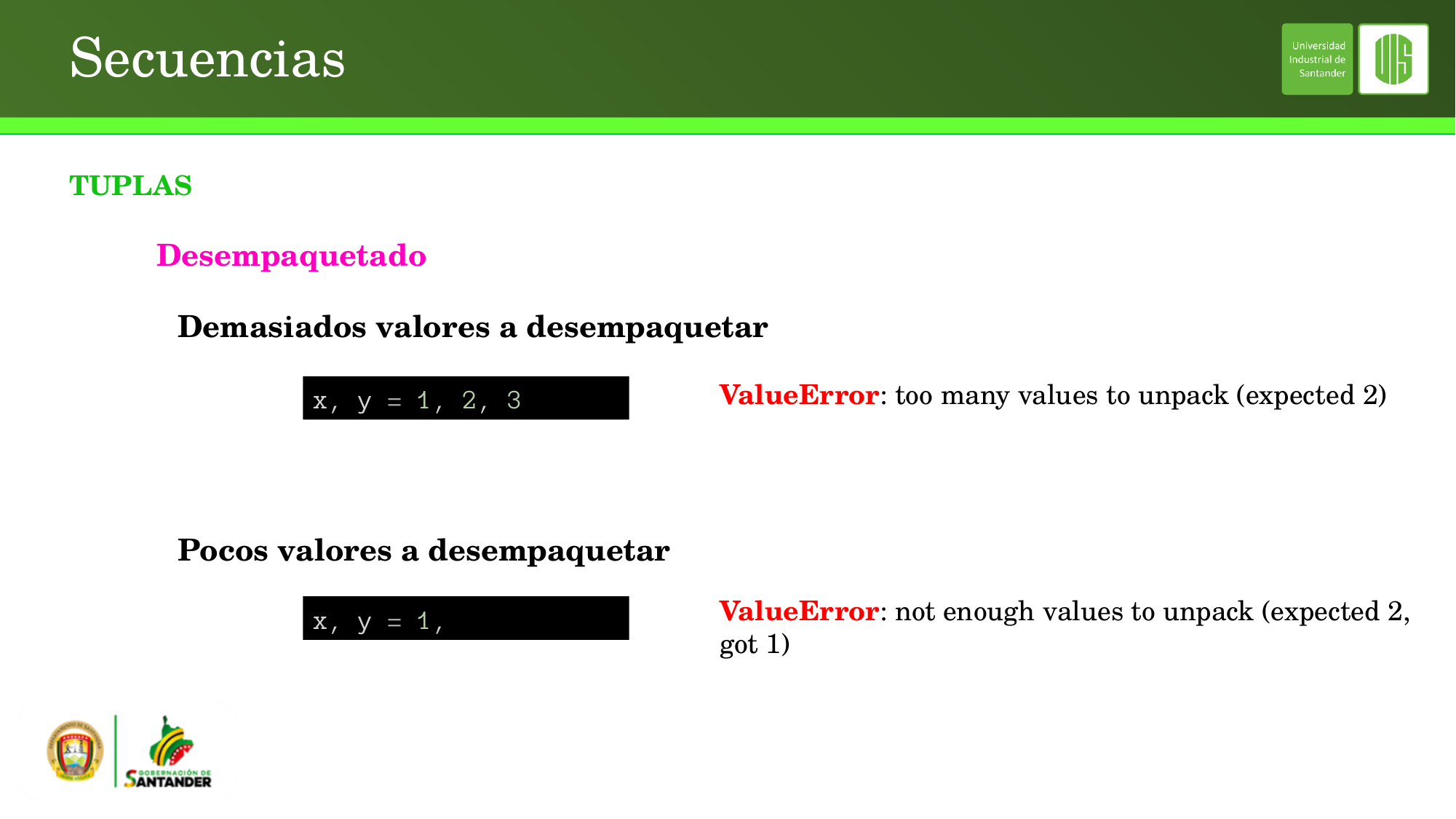

# Secuencias
TUPLAS
Desempaquetado
Demasiados valores a desempaquetar
ValueError: too many values to unpack (expected 2)
x, y = 1, 2, 3
Pocos valores a desempaquetar
ValueError: not enough values to unpack (expected 2, got 1)
x, y = 1,